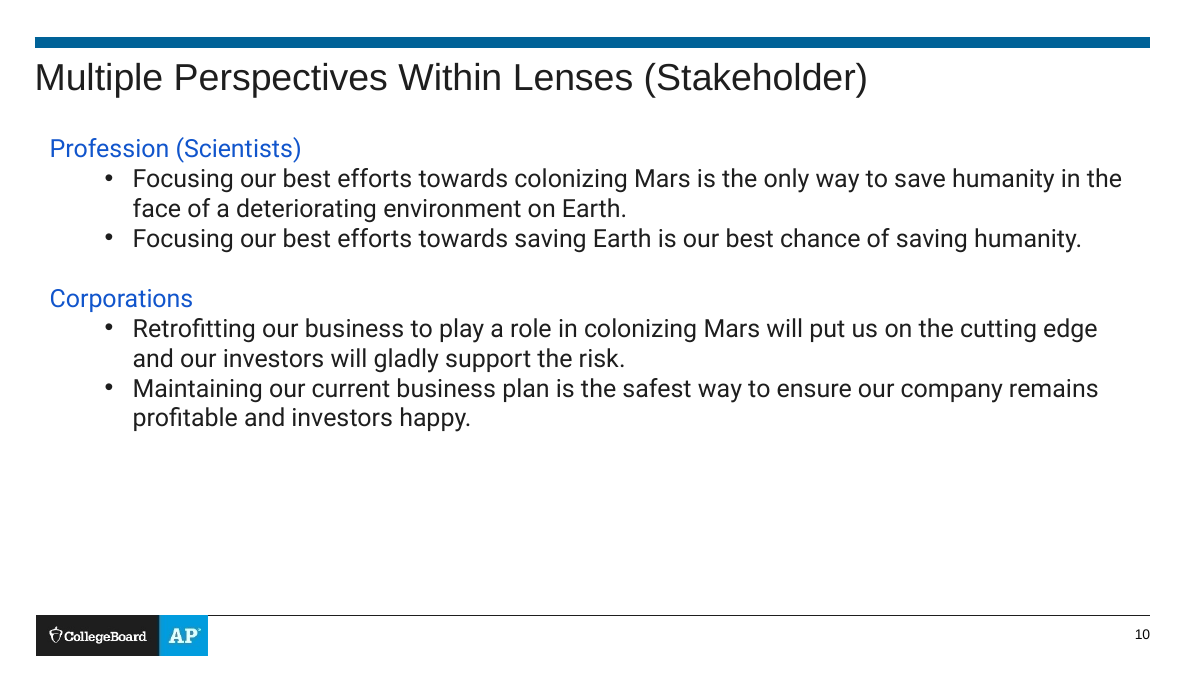

# Multiple Perspectives Within Lenses (Stakeholder)
Profession (Scientists)
Focusing our best efforts towards colonizing Mars is the only way to save humanity in the face of a deteriorating environment on Earth.
Focusing our best efforts towards saving Earth is our best chance of saving humanity.

Corporations
Retrofitting our business to play a role in colonizing Mars will put us on the cutting edge and our investors will gladly support the risk.
Maintaining our current business plan is the safest way to ensure our company remains profitable and investors happy.